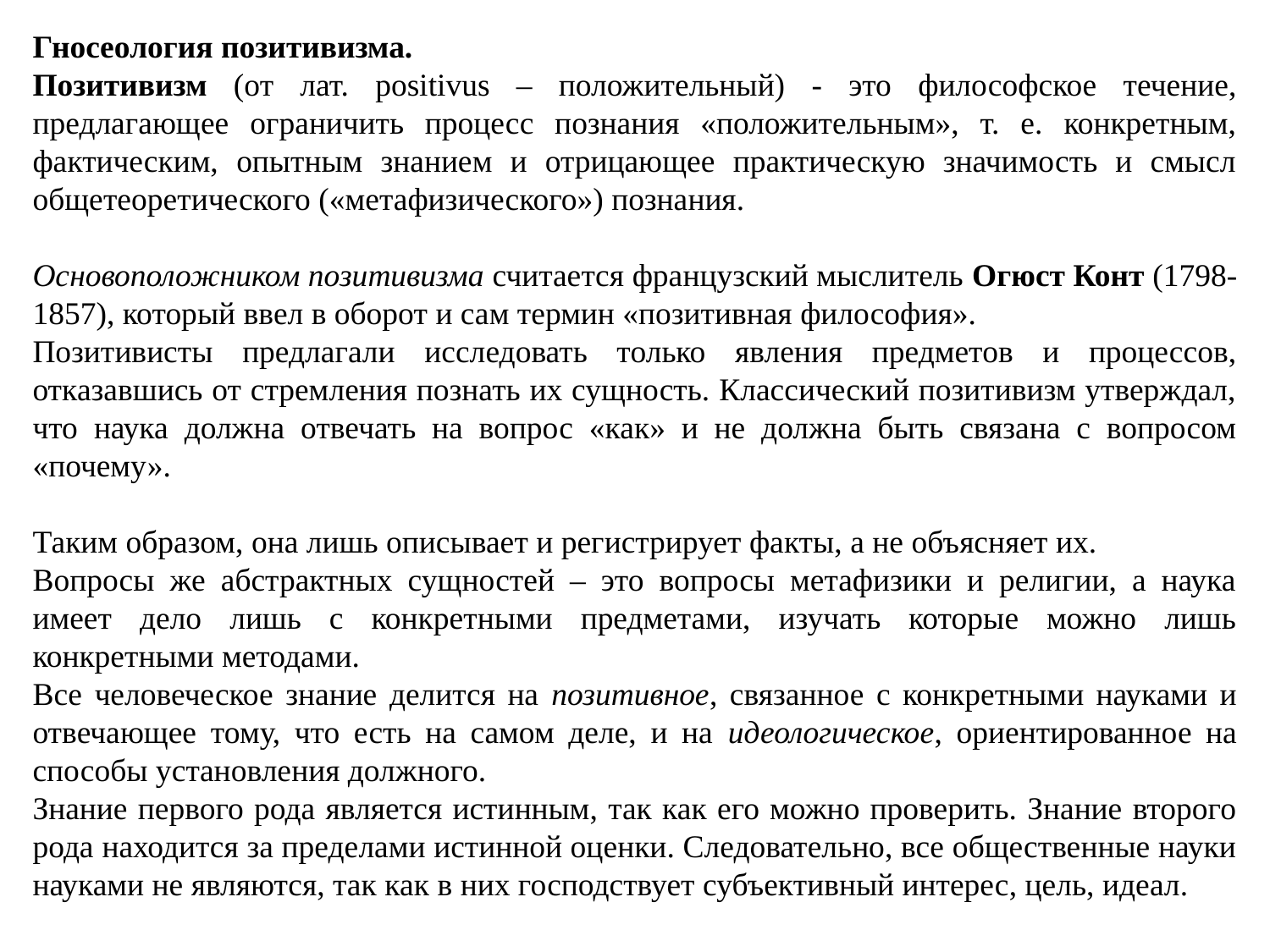

Гносеология позитивизма.
Позитивизм (от лат. positivus – положительный) - это философское течение, предлагающее ограничить процесс познания «положительным», т. е. конкретным, фактическим, опытным знанием и отрицающее практическую значимость и смысл общетеоретического («метафизического») познания.

Основоположником позитивизма считается французский мыслитель Огюст Конт (1798-1857), который ввел в оборот и сам термин «позитивная философия».
Позитивисты предлагали исследовать только явления предметов и процессов, отказавшись от стремления познать их сущность. Классический позитивизм утверждал, что наука должна отвечать на вопрос «как» и не должна быть связана с вопросом «почему».

Таким образом, она лишь описывает и регистрирует факты, а не объясняет их.
Вопросы же абстрактных сущностей – это вопросы метафизики и религии, а наука имеет дело лишь с конкретными предметами, изучать которые можно лишь конкретными методами.
Все человеческое знание делится на позитивное, связанное с конкретными науками и отвечающее тому, что есть на самом деле, и на идеологическое, ориентированное на способы установления должного.
Знание первого рода является истинным, так как его можно проверить. Знание второго рода находится за пределами истинной оценки. Следовательно, все общественные науки науками не являются, так как в них господствует субъективный интерес, цель, идеал.